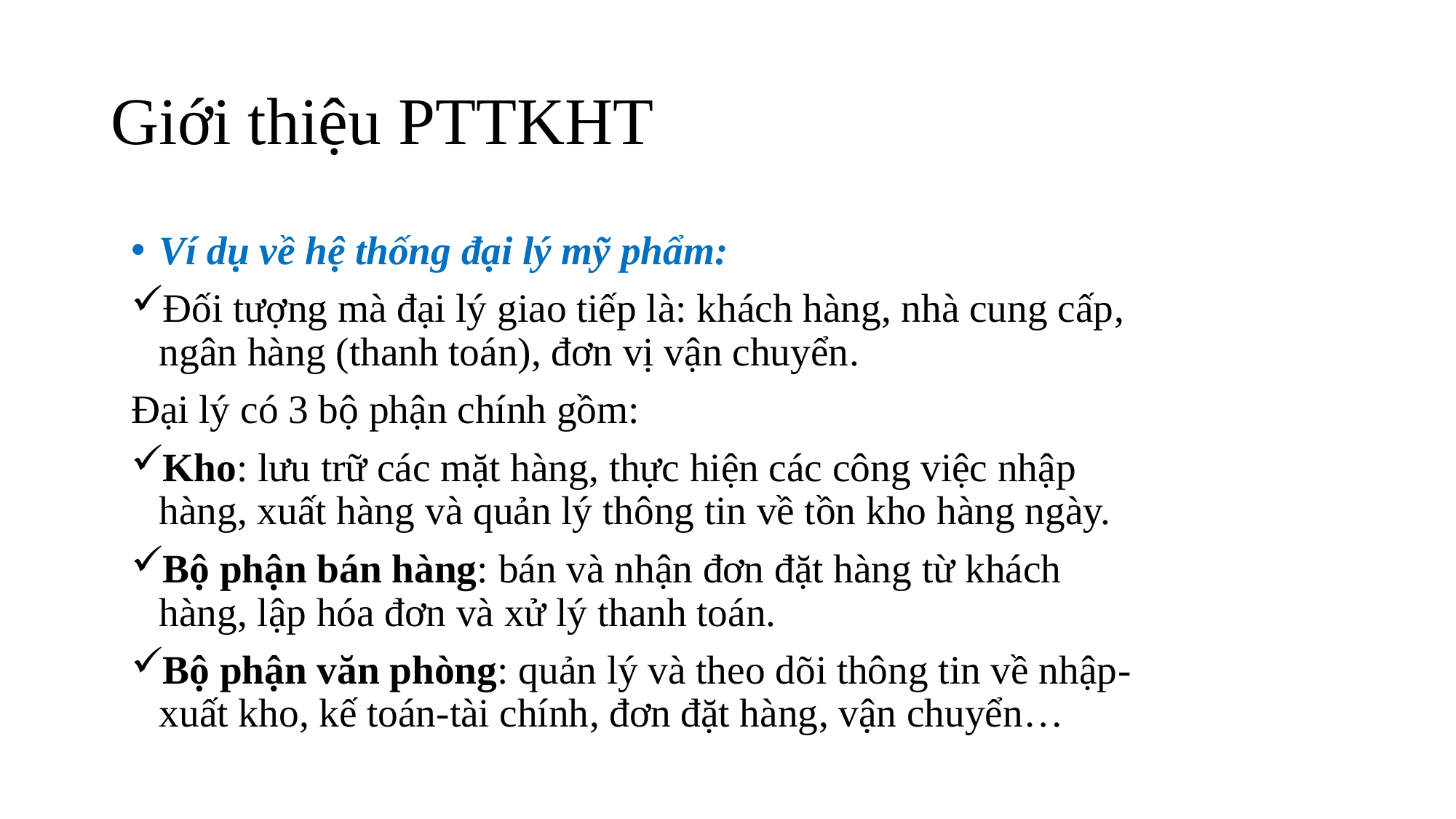

# Giới thiệu PTTKHT
Ví dụ về hệ thống đại lý mỹ phẩm:
Đối tượng mà đại lý giao tiếp là: khách hàng, nhà cung cấp, ngân hàng (thanh toán), đơn vị vận chuyển.
Đại lý có 3 bộ phận chính gồm:
Kho: lưu trữ các mặt hàng, thực hiện các công việc nhập hàng, xuất hàng và quản lý thông tin về tồn kho hàng ngày.
Bộ phận bán hàng: bán và nhận đơn đặt hàng từ khách hàng, lập hóa đơn và xử lý thanh toán.
Bộ phận văn phòng: quản lý và theo dõi thông tin về nhập-xuất kho, kế toán-tài chính, đơn đặt hàng, vận chuyển…